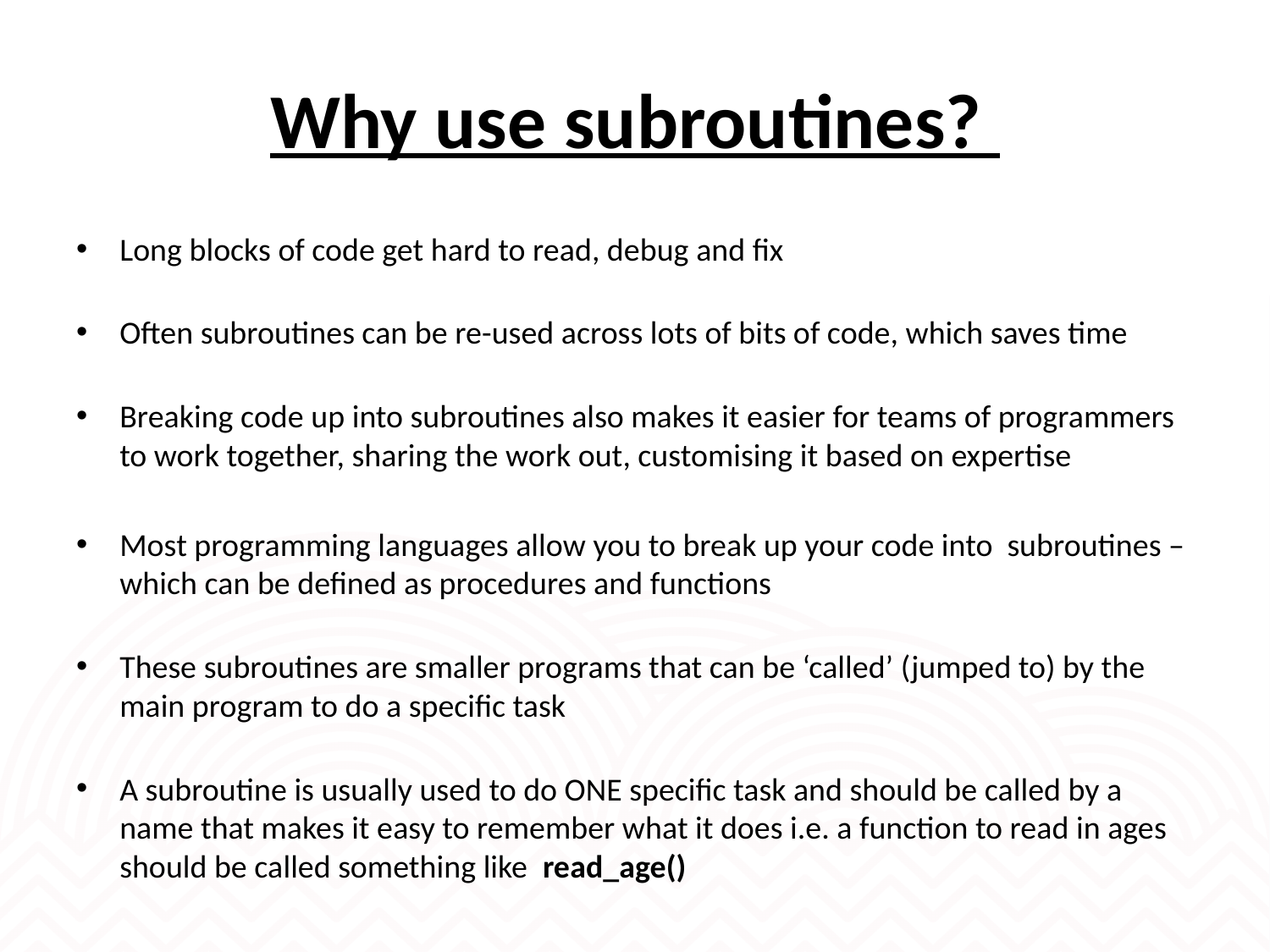

# Why use subroutines?
Long blocks of code get hard to read, debug and fix
Often subroutines can be re-used across lots of bits of code, which saves time
Breaking code up into subroutines also makes it easier for teams of programmers to work together, sharing the work out, customising it based on expertise

Most programming languages allow you to break up your code into  subroutines – which can be defined as procedures and functions
These subroutines are smaller programs that can be ‘called’ (jumped to) by the main program to do a specific task
A subroutine is usually used to do ONE specific task and should be called by a name that makes it easy to remember what it does i.e. a function to read in ages should be called something like  read_age()